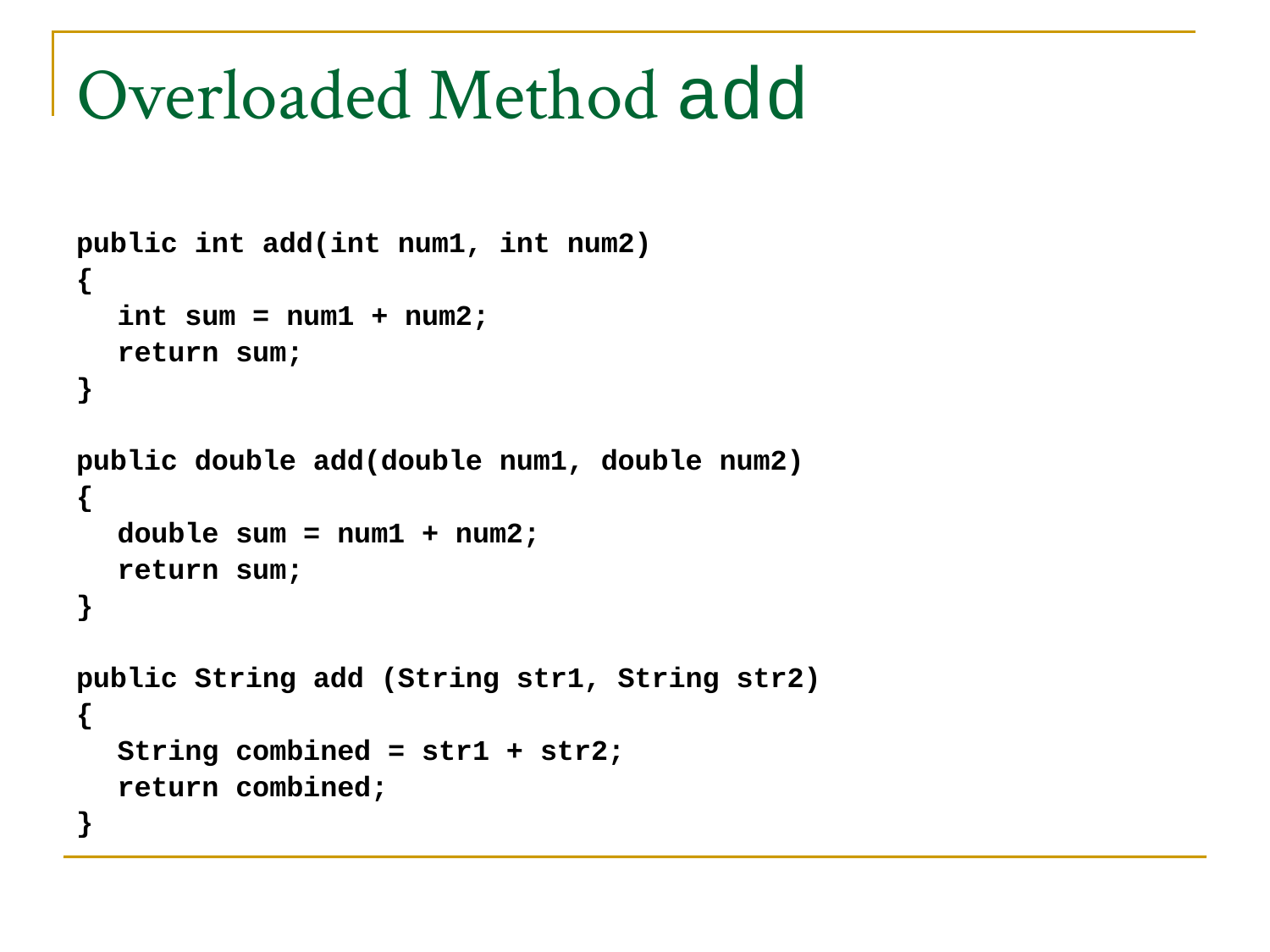

# Overloaded Method add
public int add(int num1, int num2)
{
	int sum = num1 + num2;
	return sum;
}

public double add(double num1, double num2)
{
	double sum = num1 + num2;
	return sum;
}

public String add (String str1, String str2)
{
	String combined = str1 + str2;
	return combined;
}